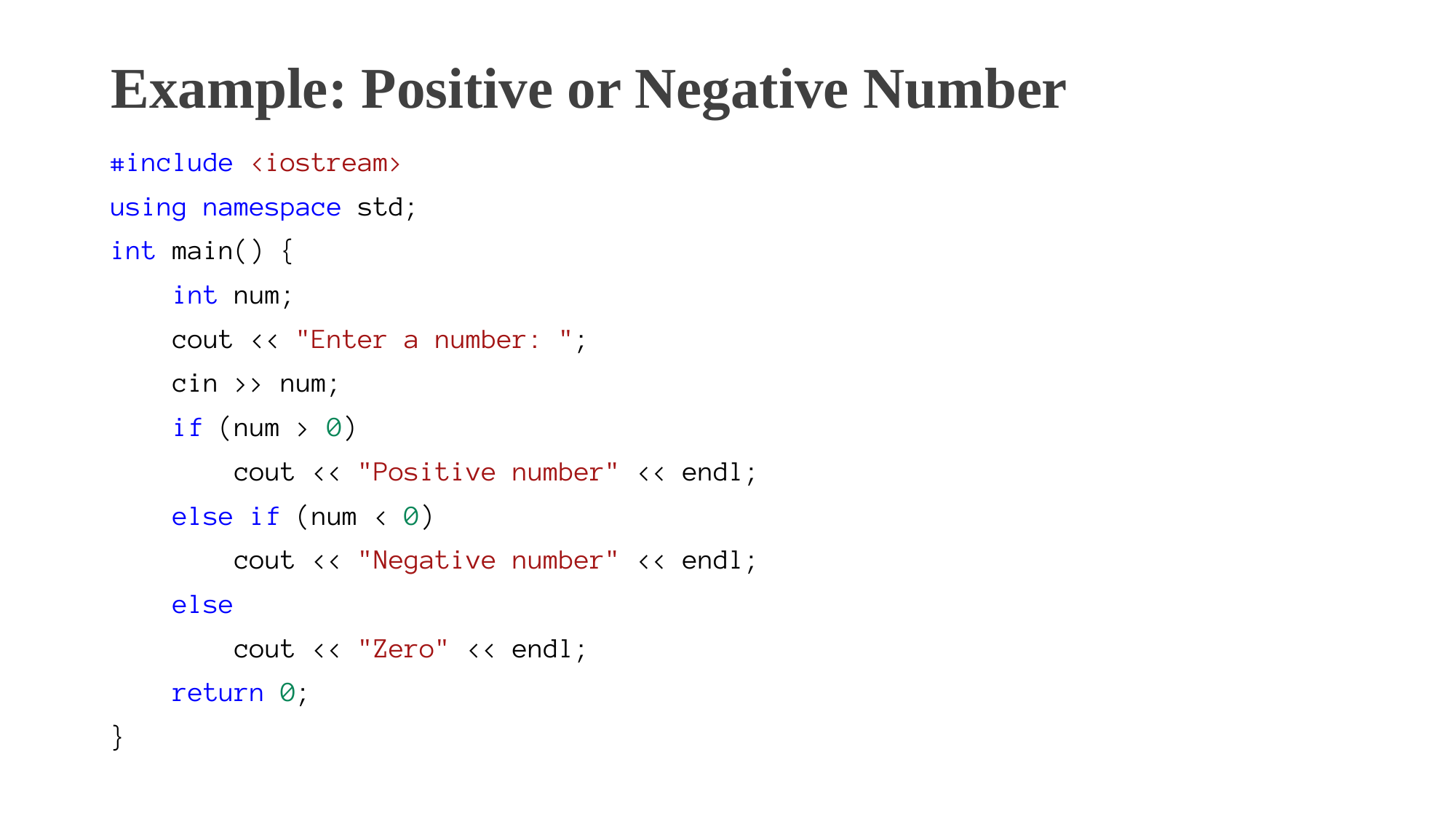

# Example: Positive or Negative Number
#include <iostream>
using namespace std;
int main() {
    int num;
    cout << "Enter a number: ";
    cin >> num;
    if (num > 0)
        cout << "Positive number" << endl;
    else if (num < 0)
        cout << "Negative number" << endl;
    else
        cout << "Zero" << endl;
    return 0;
}